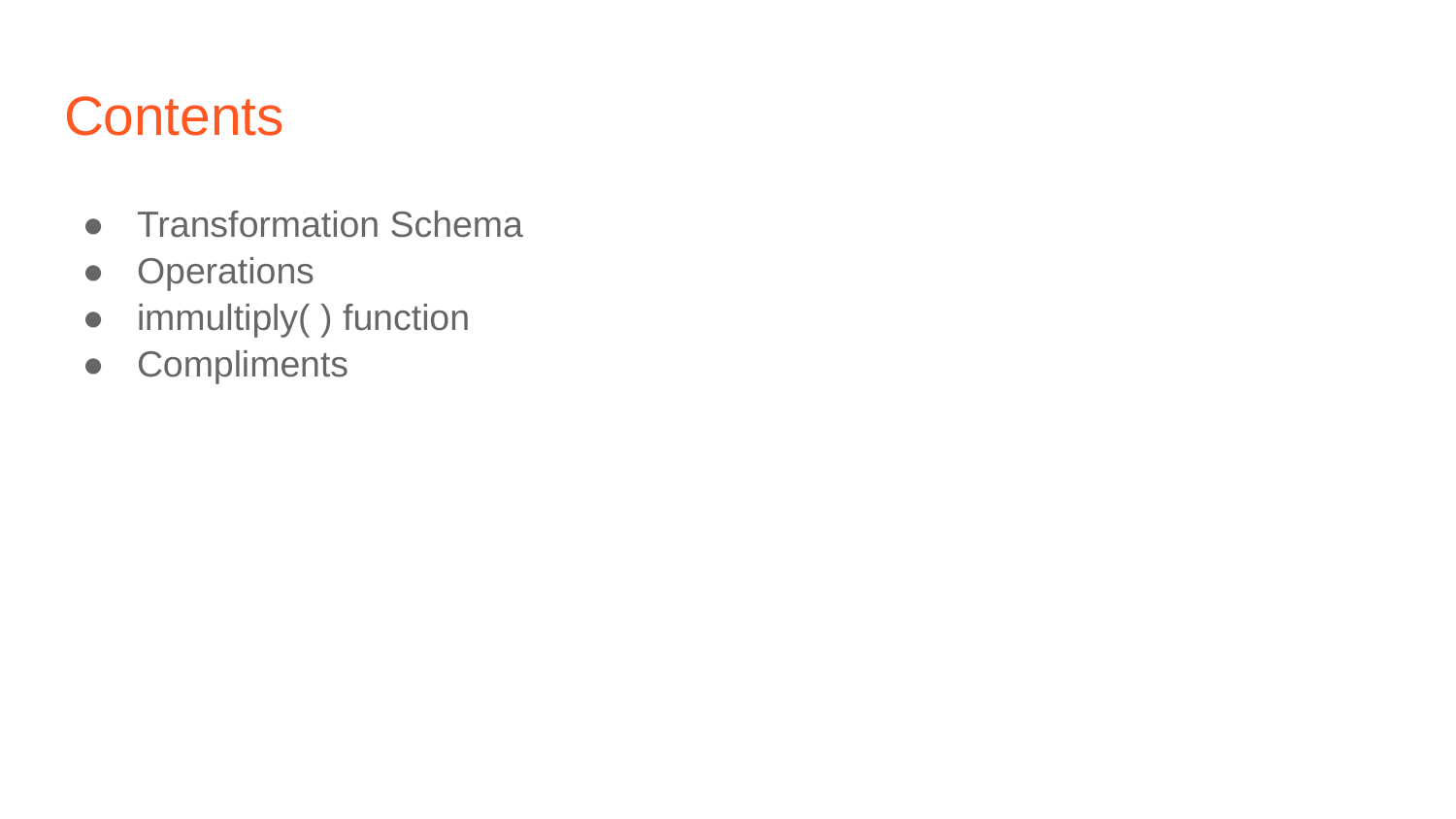

# Contents
Transformation Schema
Operations
immultiply( ) function
Compliments